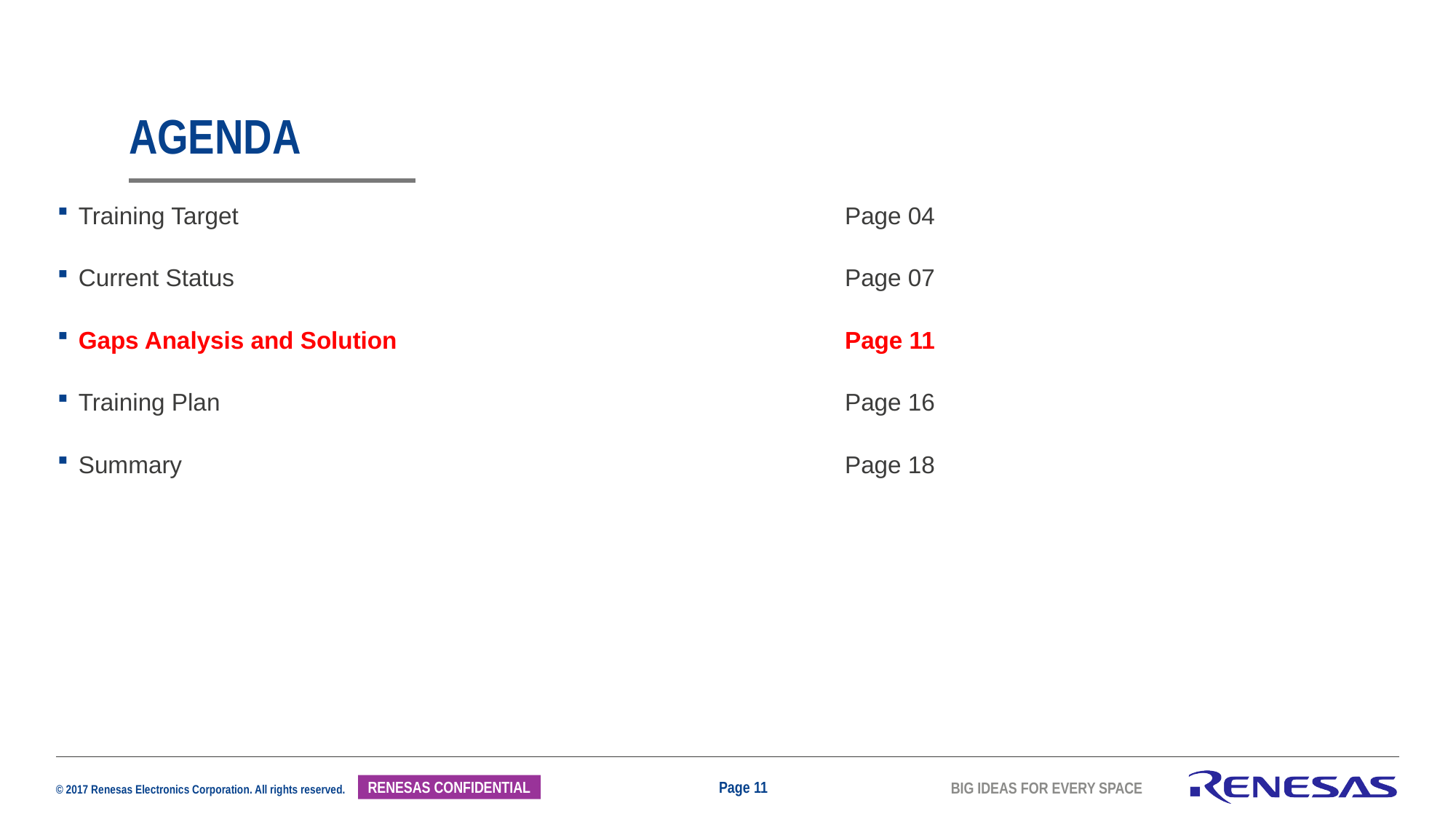

# Agenda
Training Target	Page 04
Current Status	Page 07
Gaps Analysis and Solution	Page 11
Training Plan	Page 16
Summary 	Page 18
Page 11